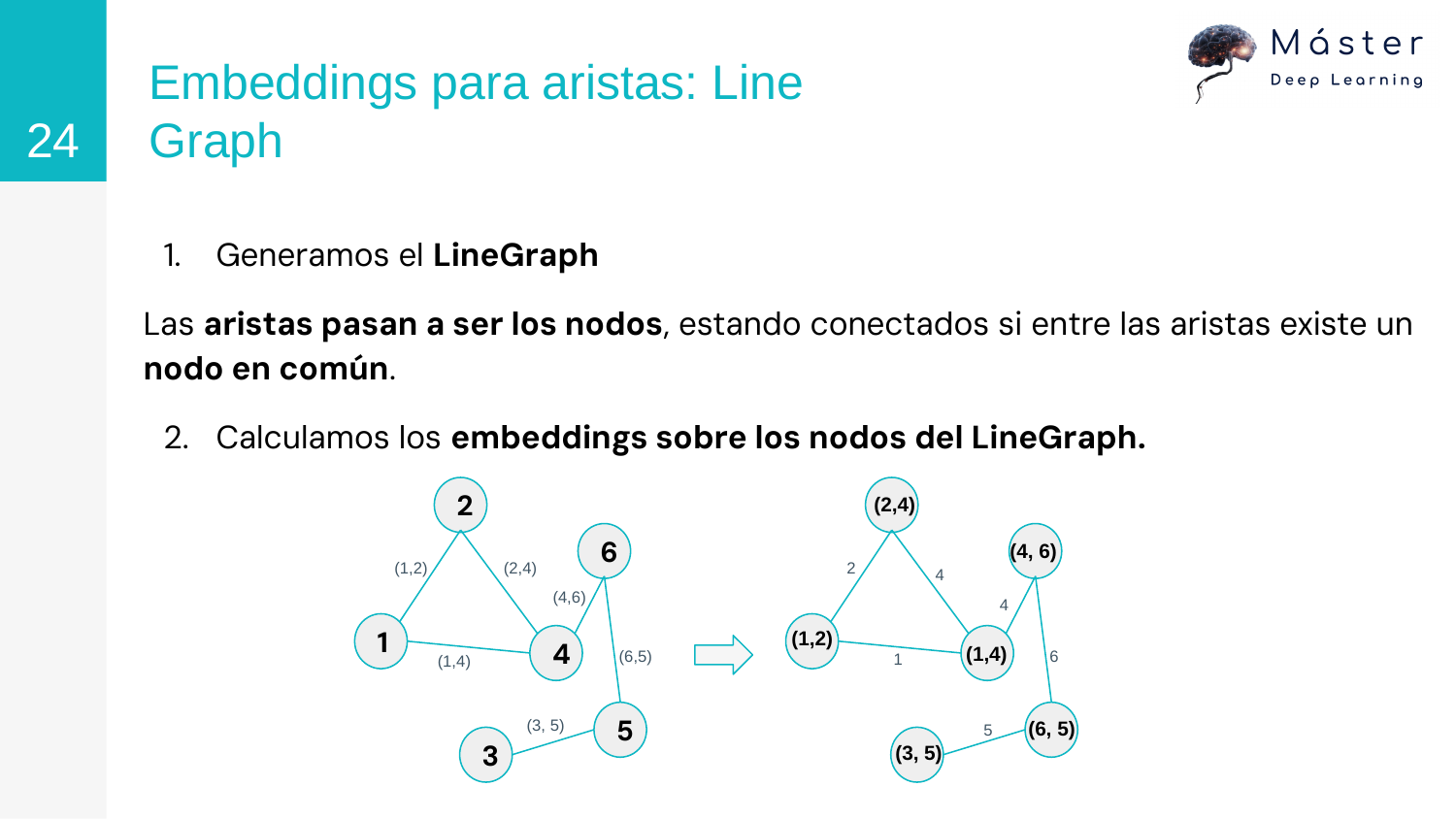

24
# Embeddings para aristas: Line Graph
Generamos el LineGraph
Las aristas pasan a ser los nodos, estando conectados si entre las aristas existe un nodo en común.
Calculamos los embeddings sobre los nodos del LineGraph.

(2,4)
2
6
1
4
5
3

(4, 6)
(1,2)
(2,4)
2
4
(4,6)
4
(1,2)
(1,4)
(6,5)
6
1

(1,4)
(6, 5)
(3, 5)
5
(3, 5)